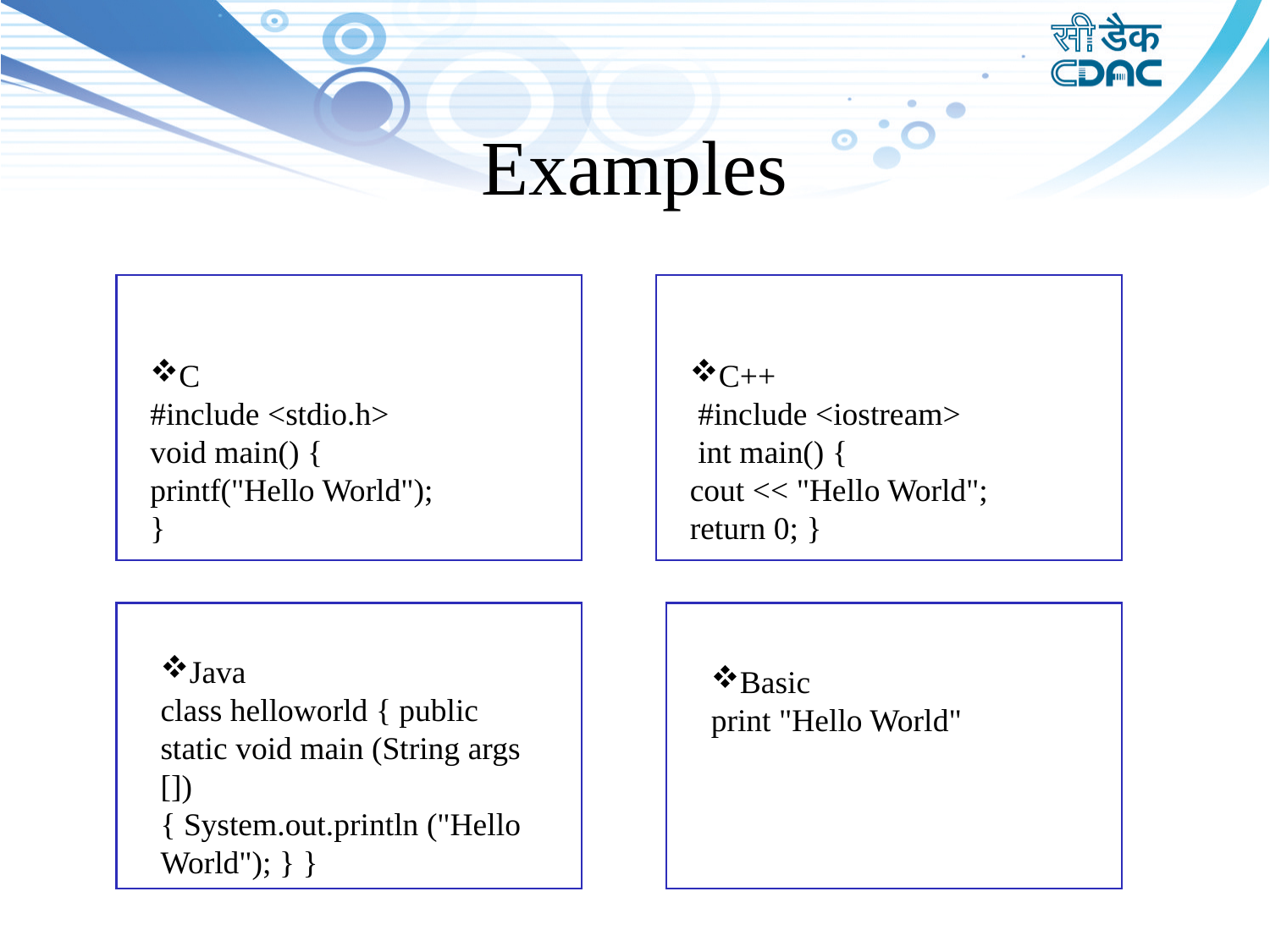

# Examples

C
#include <stdio.h>
void main() {
printf("Hello World");
}
C++
 #include <iostream>
 int main() {
cout << "Hello World";
return 0; }

Java
class helloworld { public static void main (String args [])
{ System.out.println ("Hello World"); } }
Basic
print "Hello World"